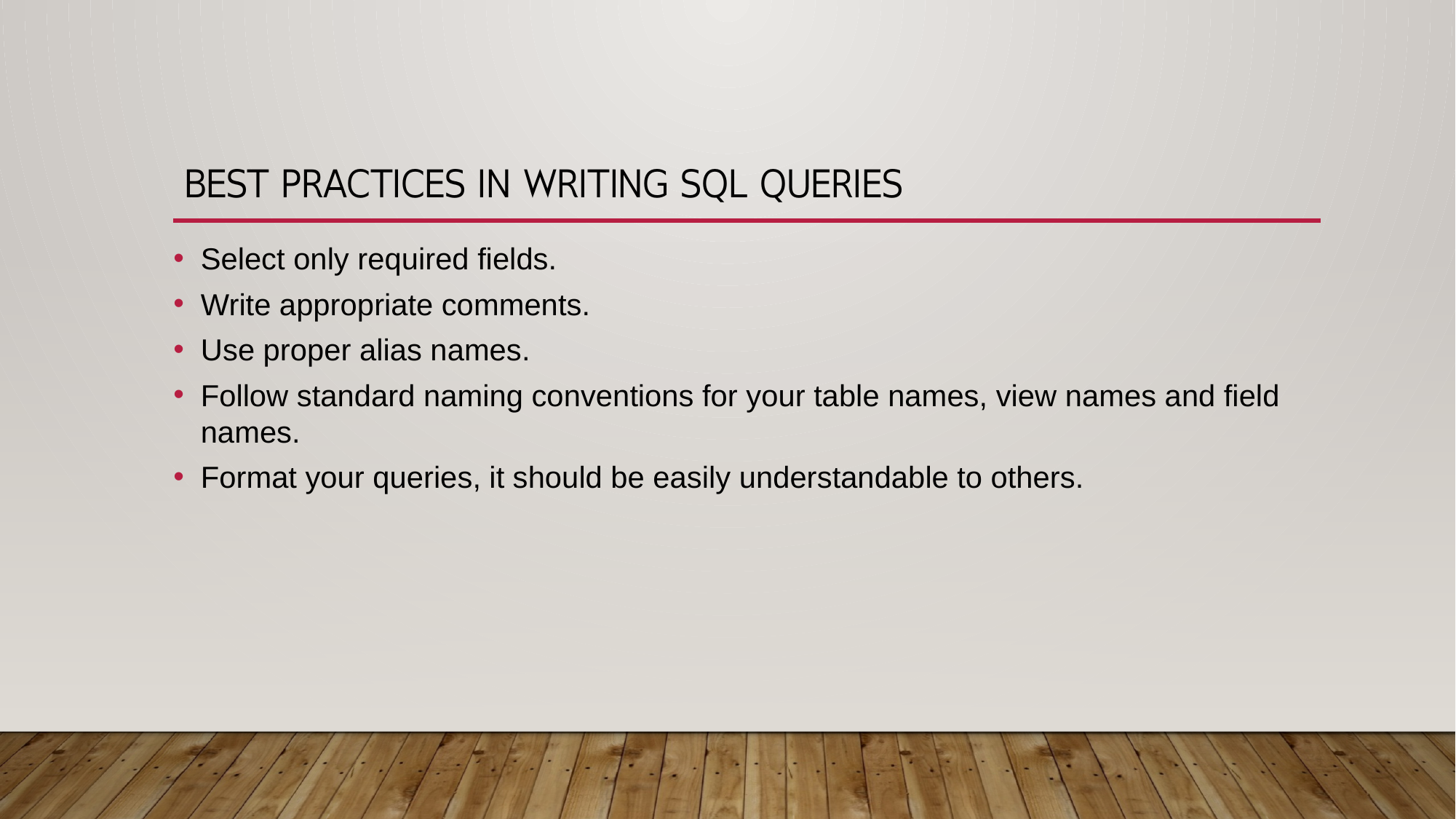

# Best Practices in writing SQL queries
Select only required fields.
Write appropriate comments.
Use proper alias names.
Follow standard naming conventions for your table names, view names and field names.
Format your queries, it should be easily understandable to others.